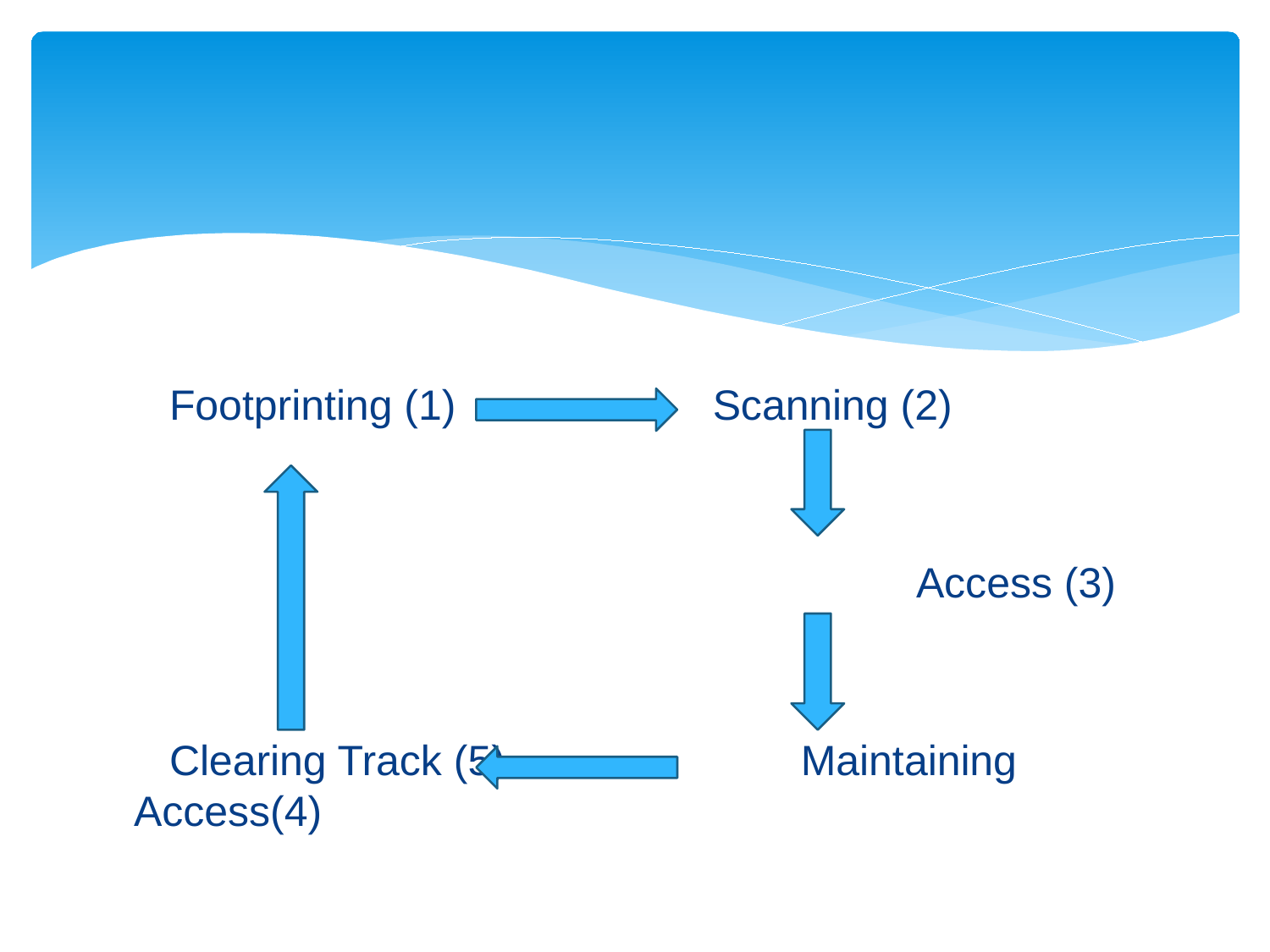

Footprinting (1)		      Scanning (2)

                                                                  Access (3)

   Clearing Track (5)                         Maintaining Access(4)